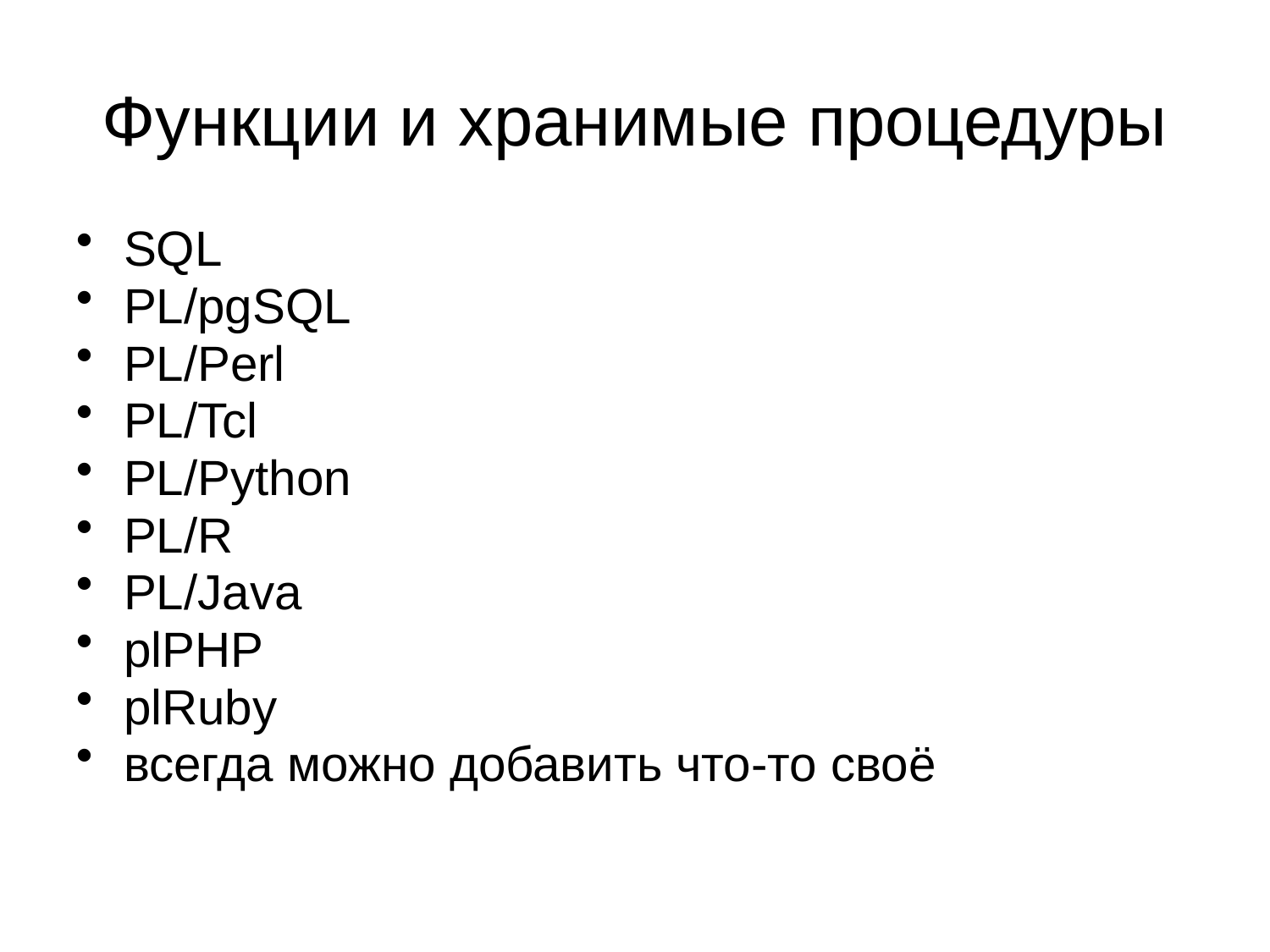

# Функции и хранимые процедуры
SQL
PL/pgSQL
PL/Perl
PL/Tcl
PL/Python
PL/R
PL/Java
plPHP
plRuby
всегда можно добавить что-то своё